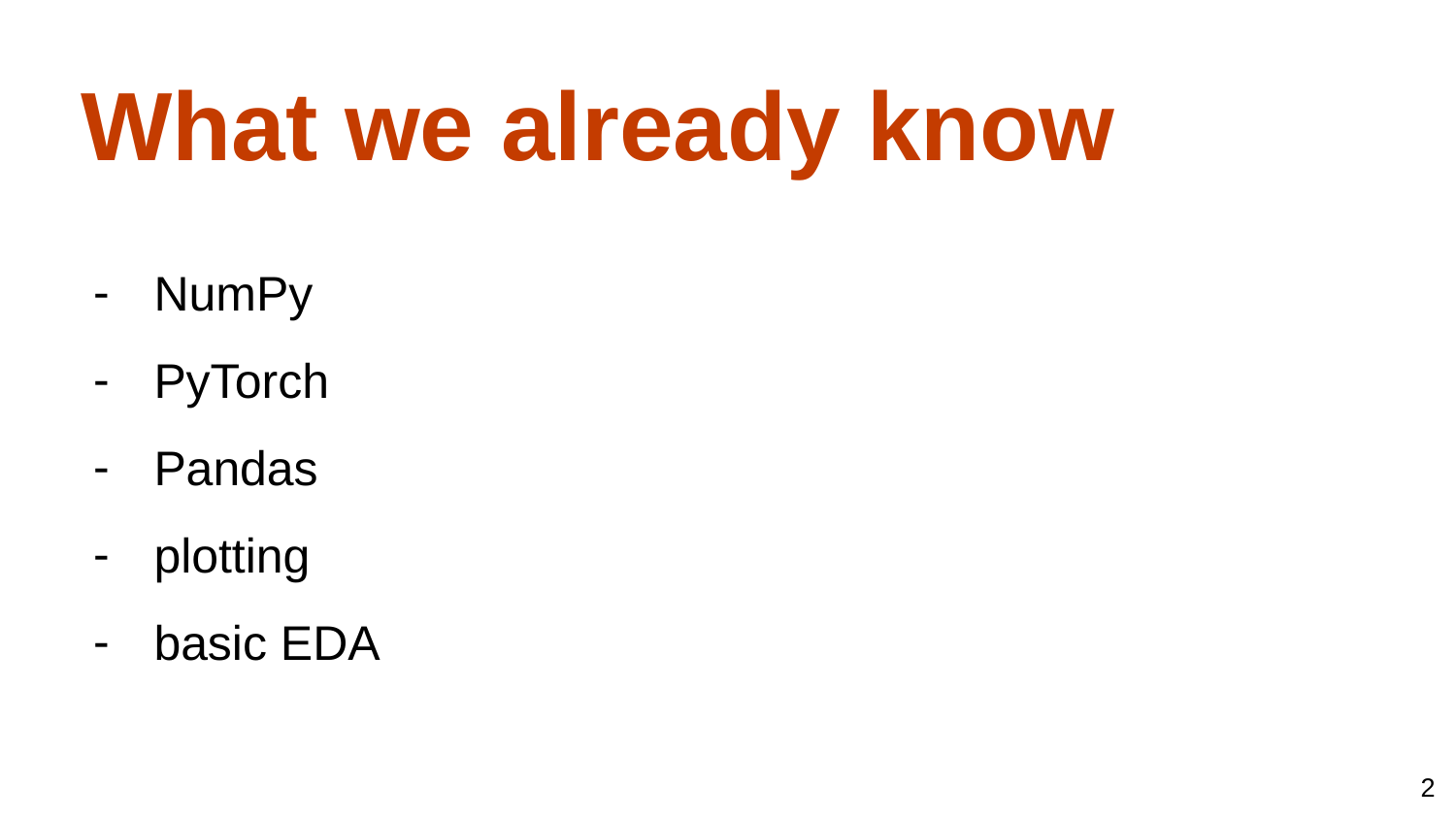

What we already know
NumPy
PyTorch
Pandas
plotting
basic EDA
2